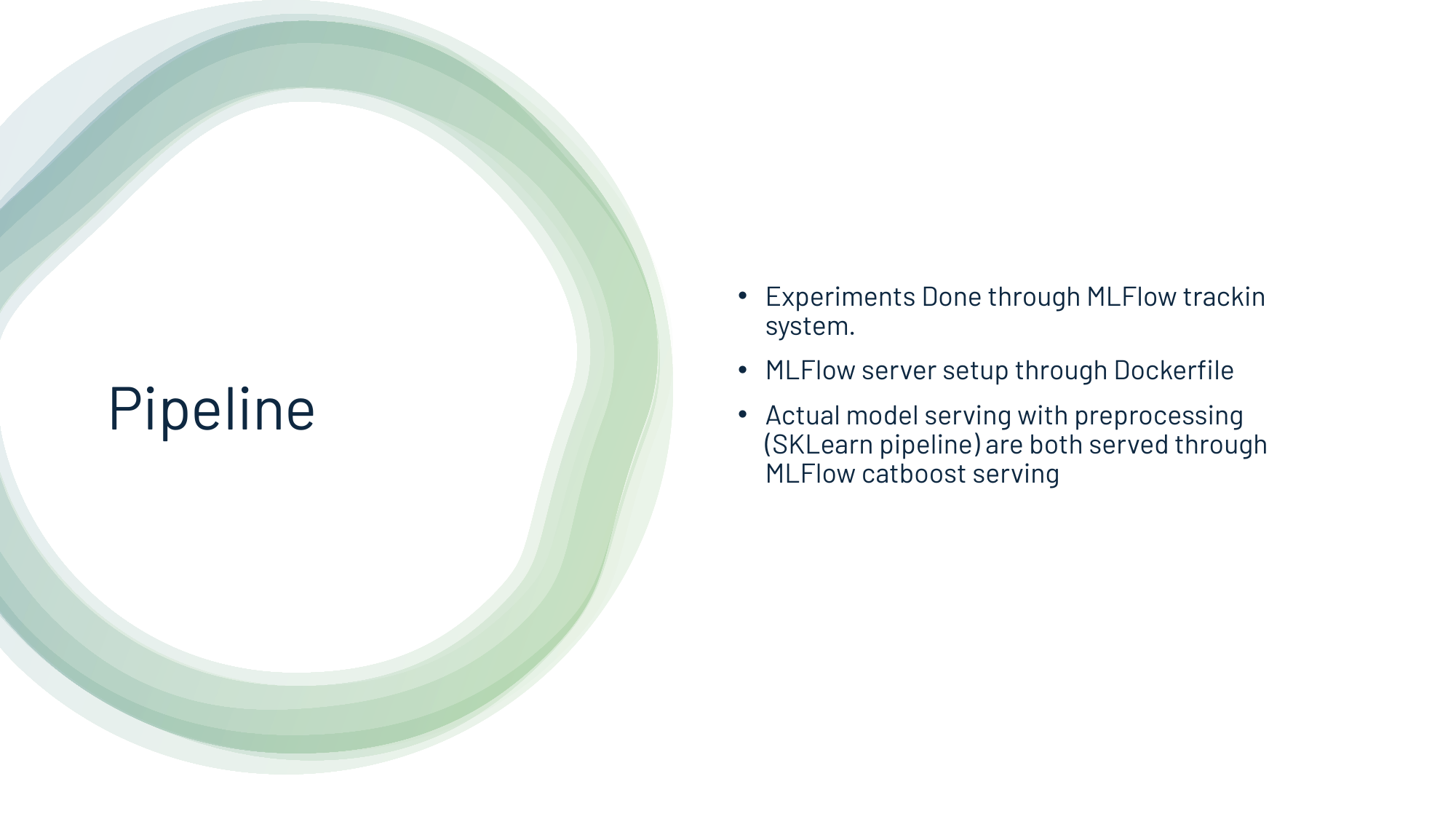

Experiments Done through MLFlow trackin system.
MLFlow server setup through Dockerfile
Actual model serving with preprocessing (SKLearn pipeline) are both served through MLFlow catboost serving

# Pipeline